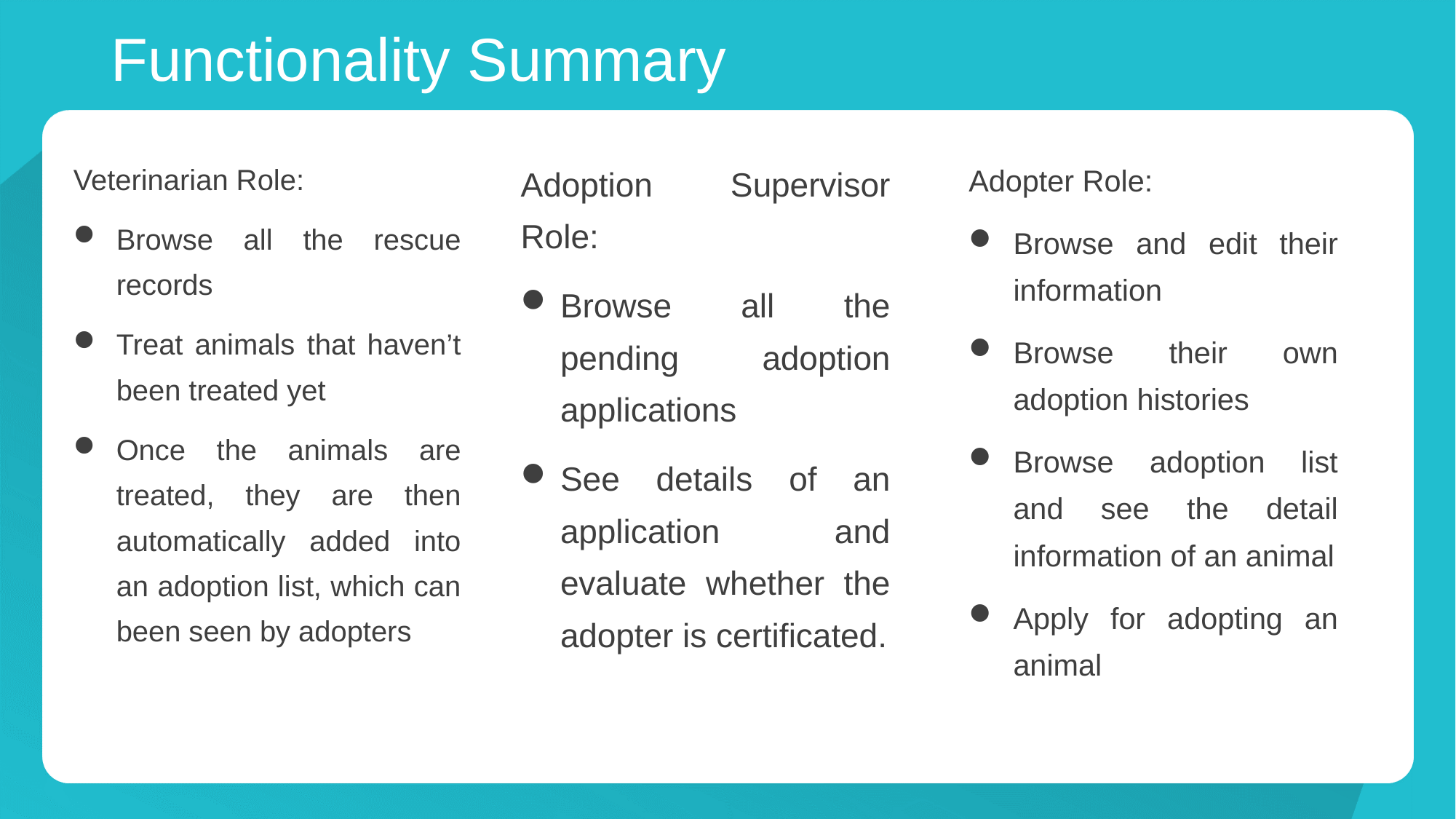

# Functionality Summary
Veterinarian Role:
Browse all the rescue records
Treat animals that haven’t been treated yet
Once the animals are treated, they are then automatically added into an adoption list, which can been seen by adopters
Adoption Supervisor Role:
Browse all the pending adoption applications
See details of an application and evaluate whether the adopter is certificated.
Adopter Role:
Browse and edit their information
Browse their own adoption histories
Browse adoption list and see the detail information of an animal
Apply for adopting an animal